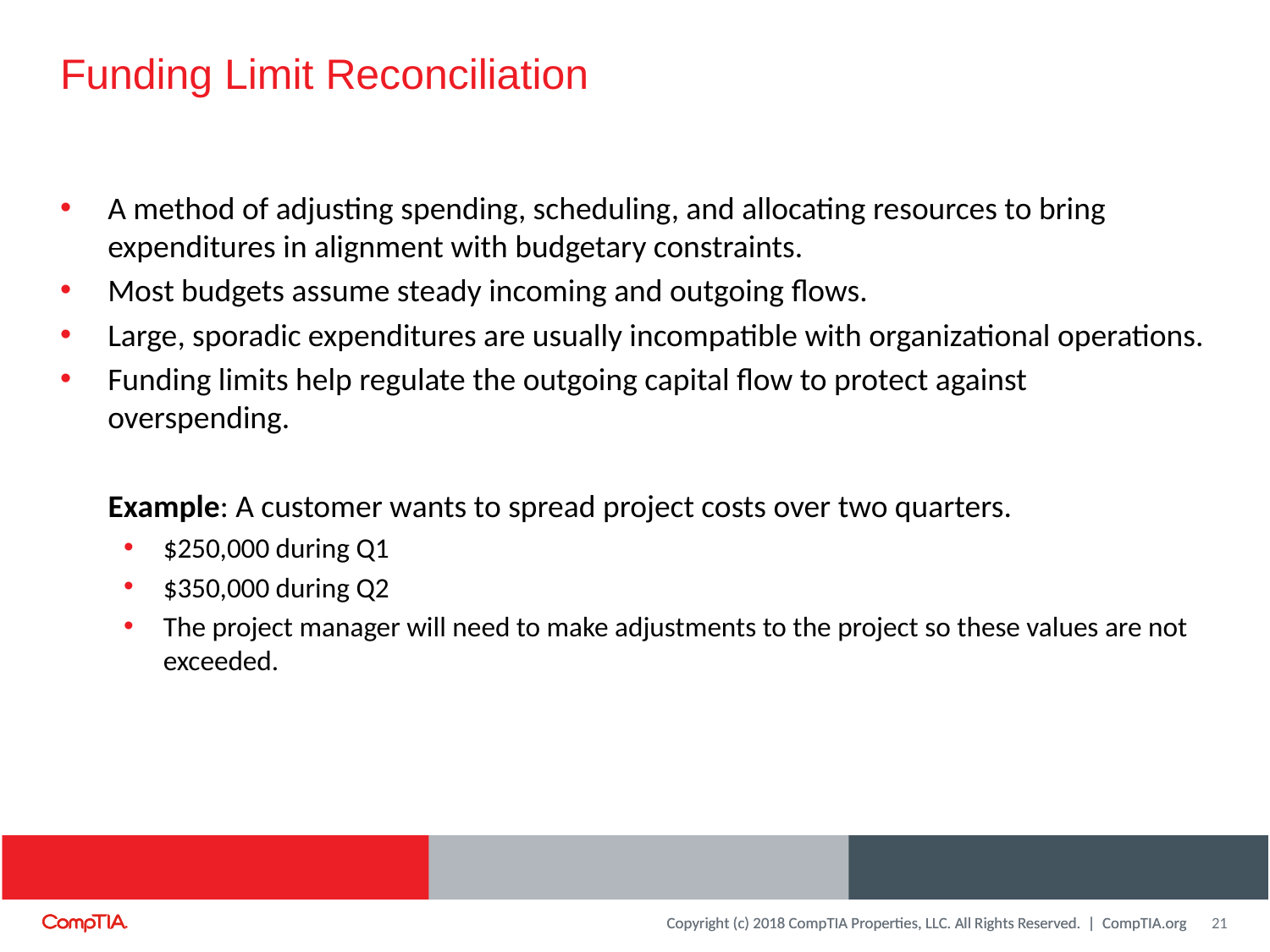

# Funding Limit Reconciliation
A method of adjusting spending, scheduling, and allocating resources to bring expenditures in alignment with budgetary constraints.
Most budgets assume steady incoming and outgoing flows.
Large, sporadic expenditures are usually incompatible with organizational operations.
Funding limits help regulate the outgoing capital flow to protect against overspending.

Example: A customer wants to spread project costs over two quarters.
$250,000 during Q1
$350,000 during Q2
The project manager will need to make adjustments to the project so these values are not exceeded.
21